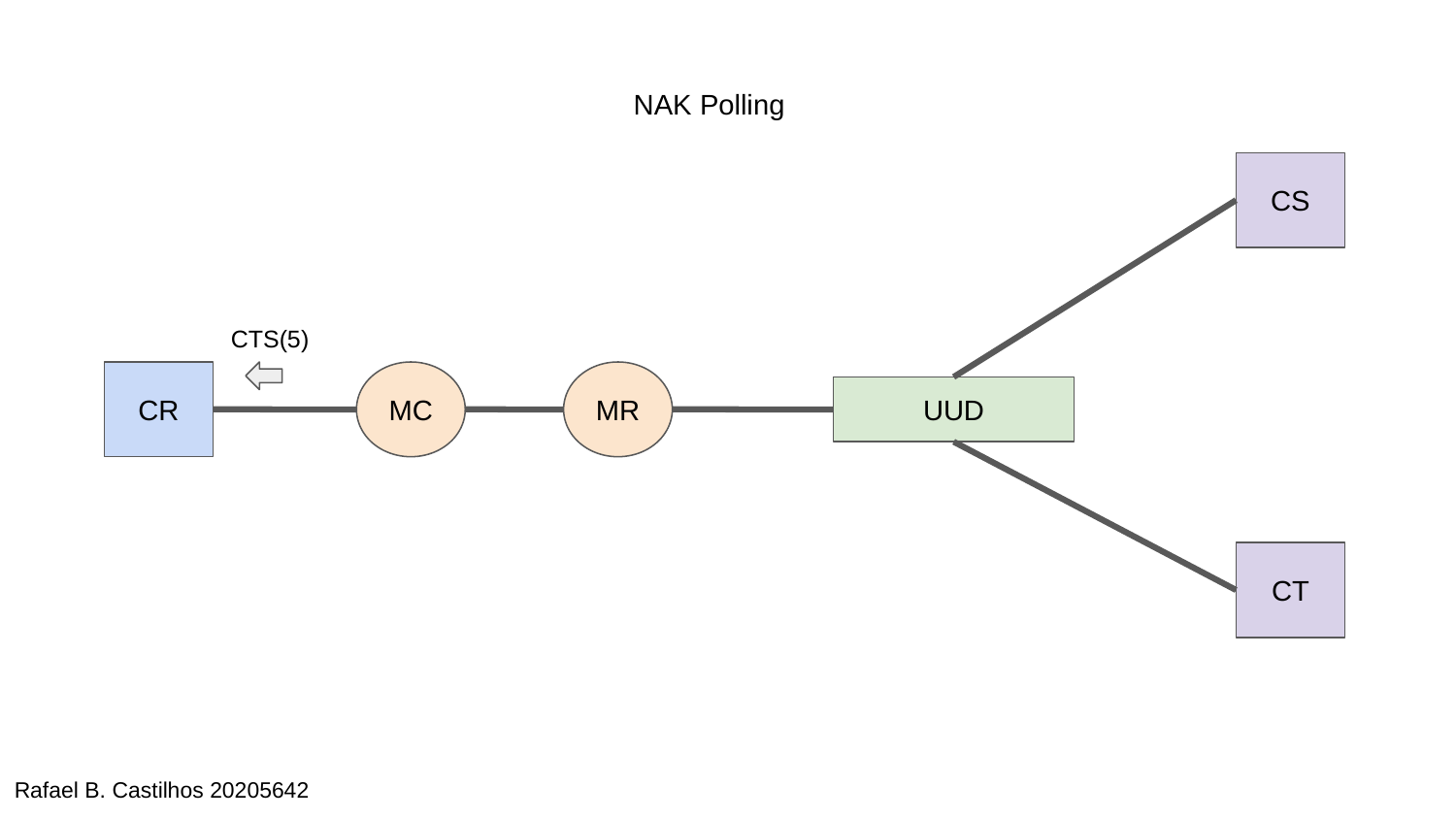

NAK Polling
CS

CTS(5)
CR

MC
MR
UUD

CT
Rafael B. Castilhos 20205642